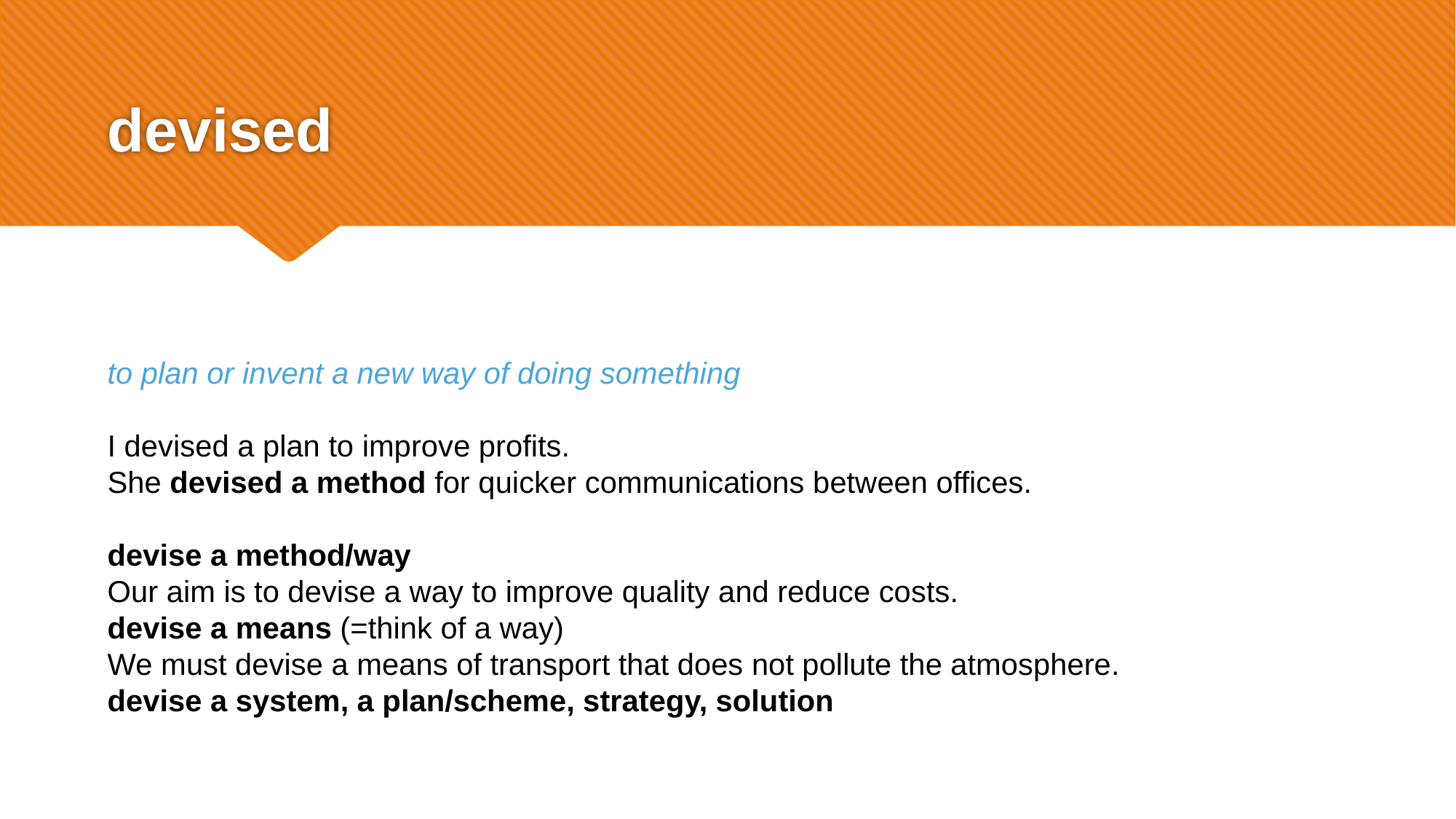

# devised
to plan or invent a new way of doing something

I devised a plan to improve profits.
She devised a method for quicker communications between offices.

devise a method/way
Our aim is to devise a way to improve quality and reduce costs.
devise a means (=think of a way)
We must devise a means of transport that does not pollute the atmosphere.
devise a system, a plan/scheme, strategy, solution